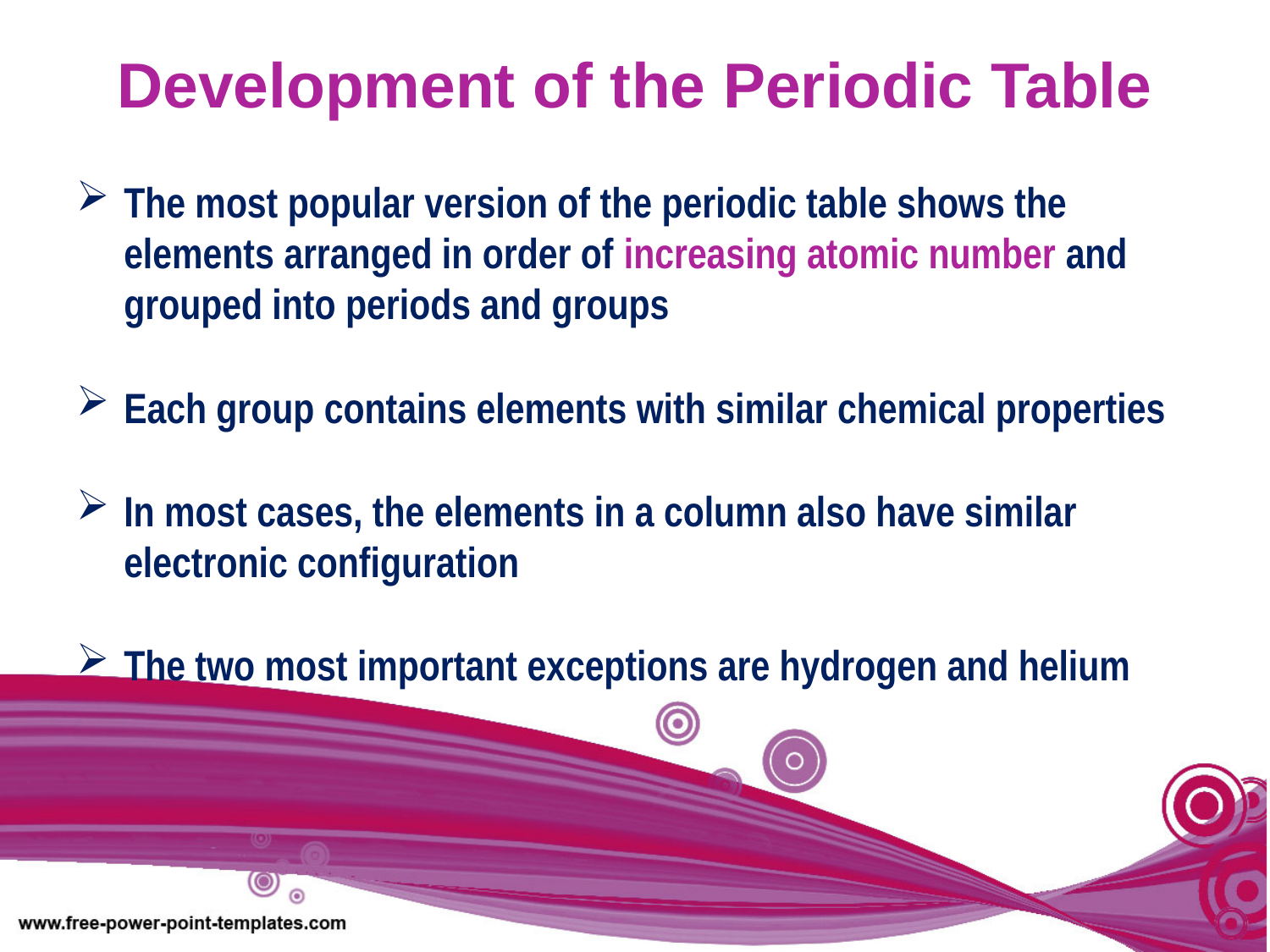

# Development of the Periodic Table
The most popular version of the periodic table shows the elements arranged in order of increasing atomic number and grouped into periods and groups
Each group contains elements with similar chemical properties
In most cases, the elements in a column also have similar electronic configuration
The two most important exceptions are hydrogen and helium